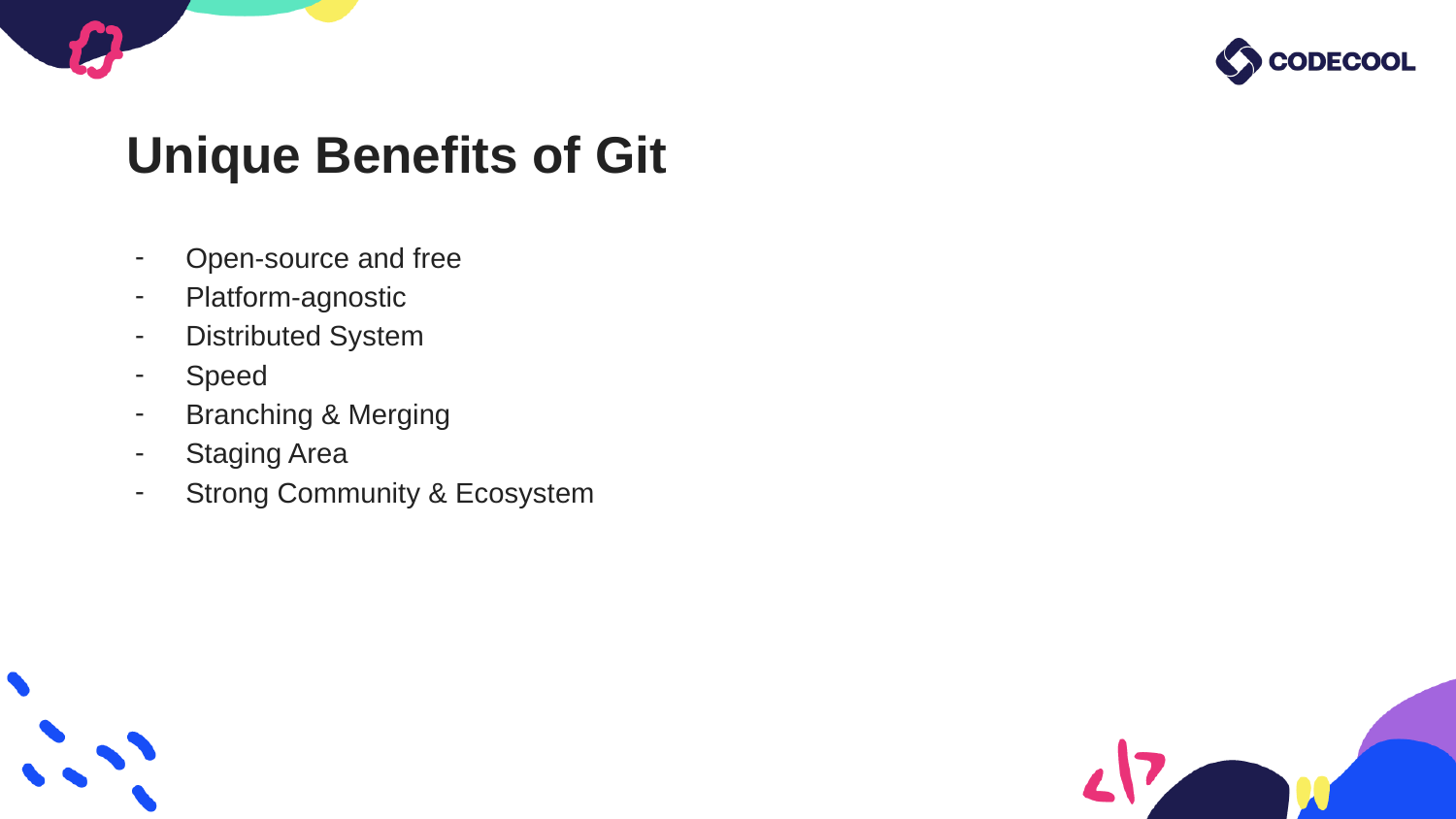

# Unique Benefits of Git
Open-source and free
Platform-agnostic
Distributed System
Speed
Branching & Merging
Staging Area
Strong Community & Ecosystem